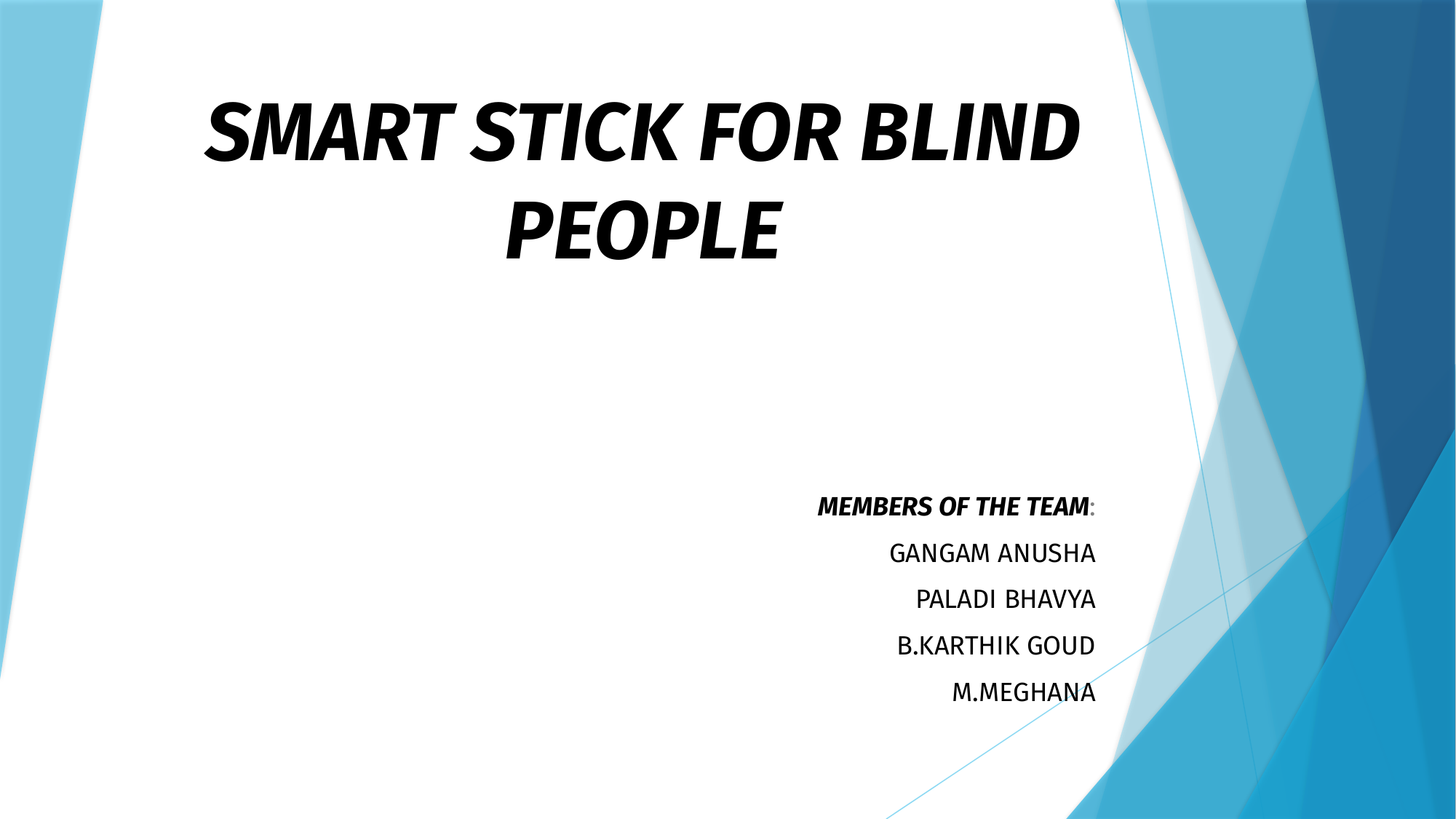

# SMART STICK FOR BLIND PEOPLE
MEMBERS OF THE TEAM:
GANGAM ANUSHA
PALADI BHAVYA
B.KARTHIK GOUD
M.MEGHANA